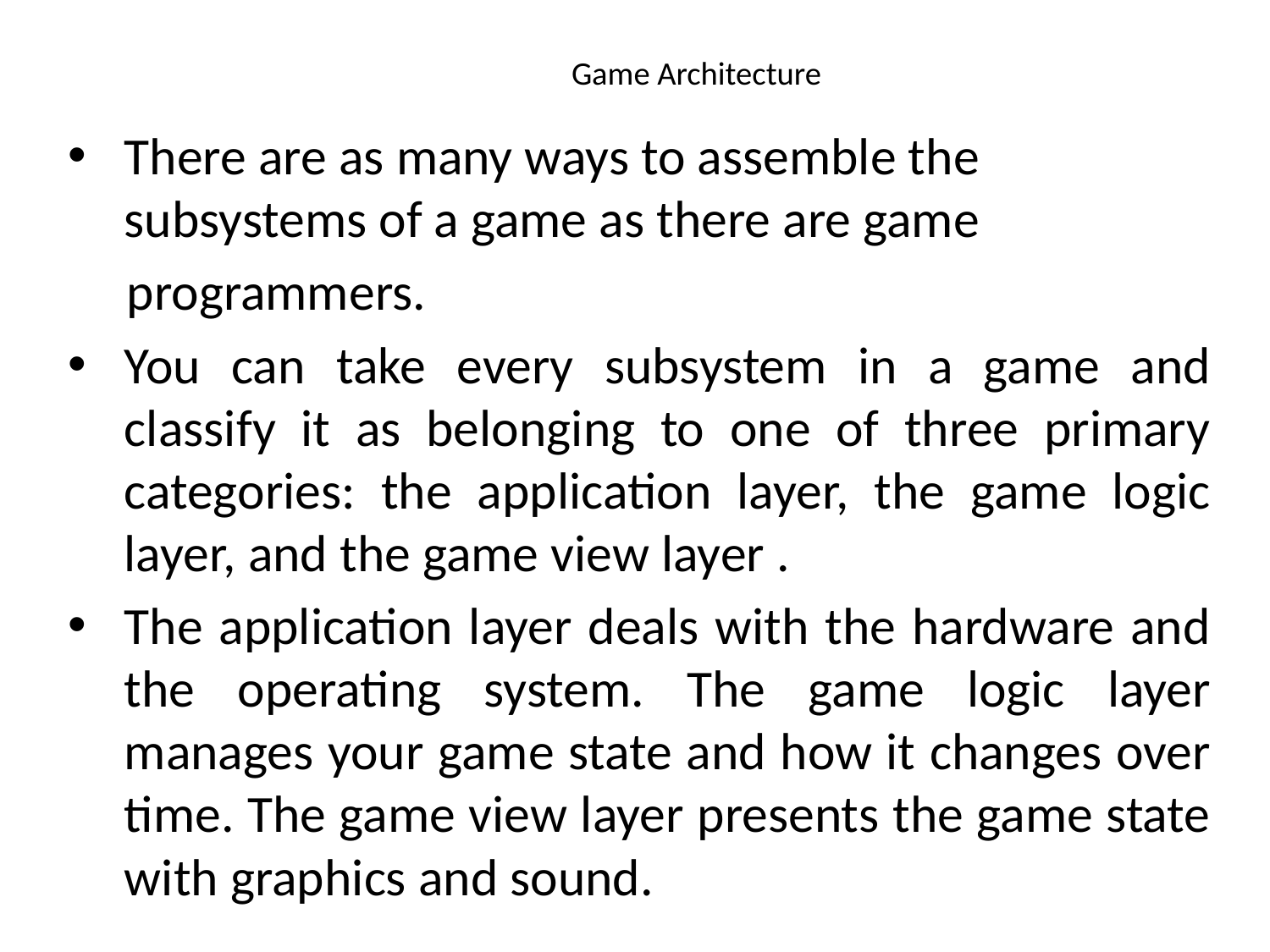

# Game Architecture
There are as many ways to assemble the subsystems of a game as there are game
     programmers.
You can take every subsystem in a game and classify it as belonging to one of three primary categories: the application layer, the game logic layer, and the game view layer .
The application layer deals with the hardware and the operating system. The game logic layer manages your game state and how it changes over time. The game view layer presents the game state with graphics and sound.